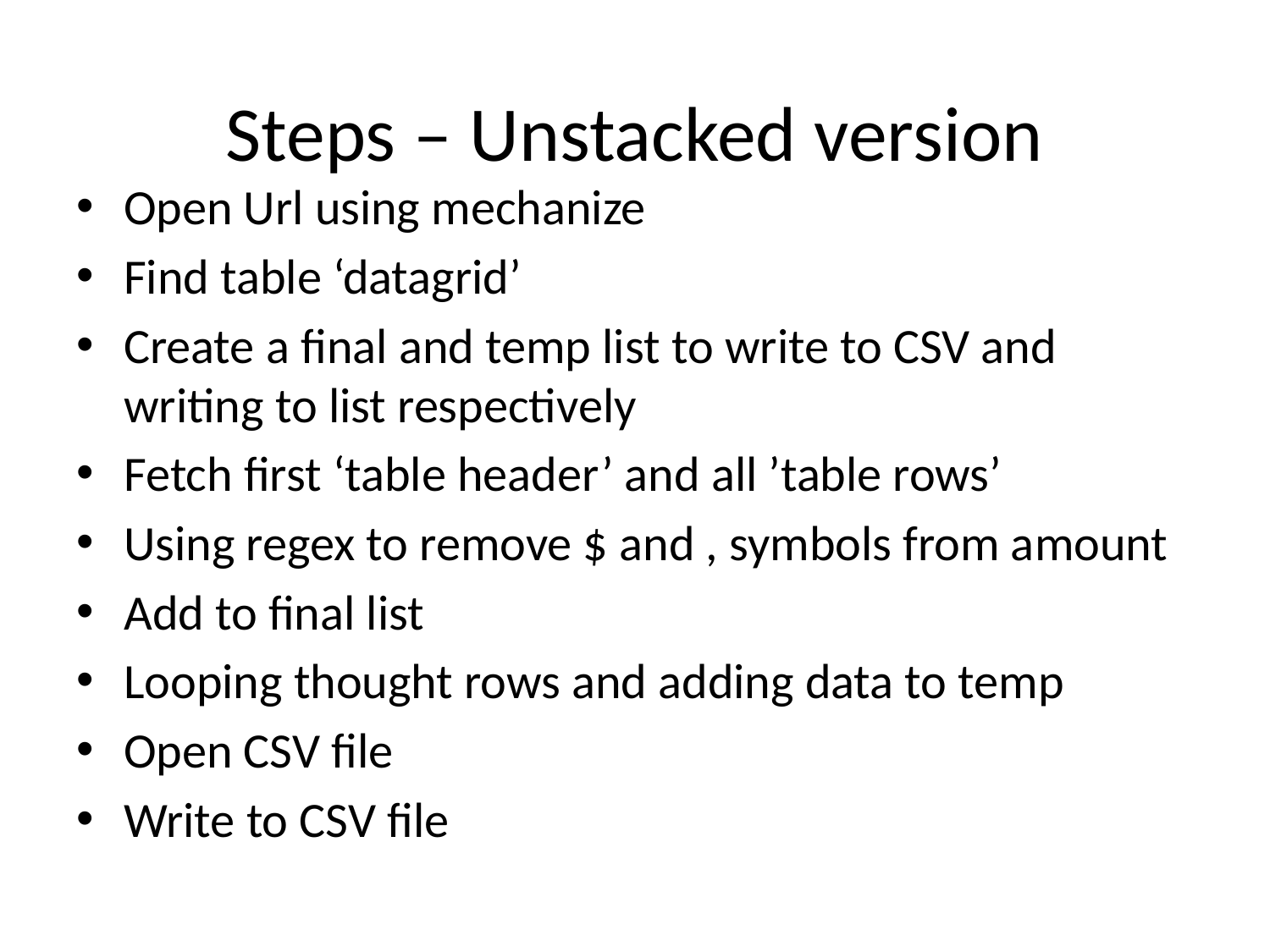

# Steps – Unstacked version
Open Url using mechanize
Find table ‘datagrid’
Create a final and temp list to write to CSV and writing to list respectively
Fetch first ‘table header’ and all ’table rows’
Using regex to remove $ and , symbols from amount
Add to final list
Looping thought rows and adding data to temp
Open CSV file
Write to CSV file